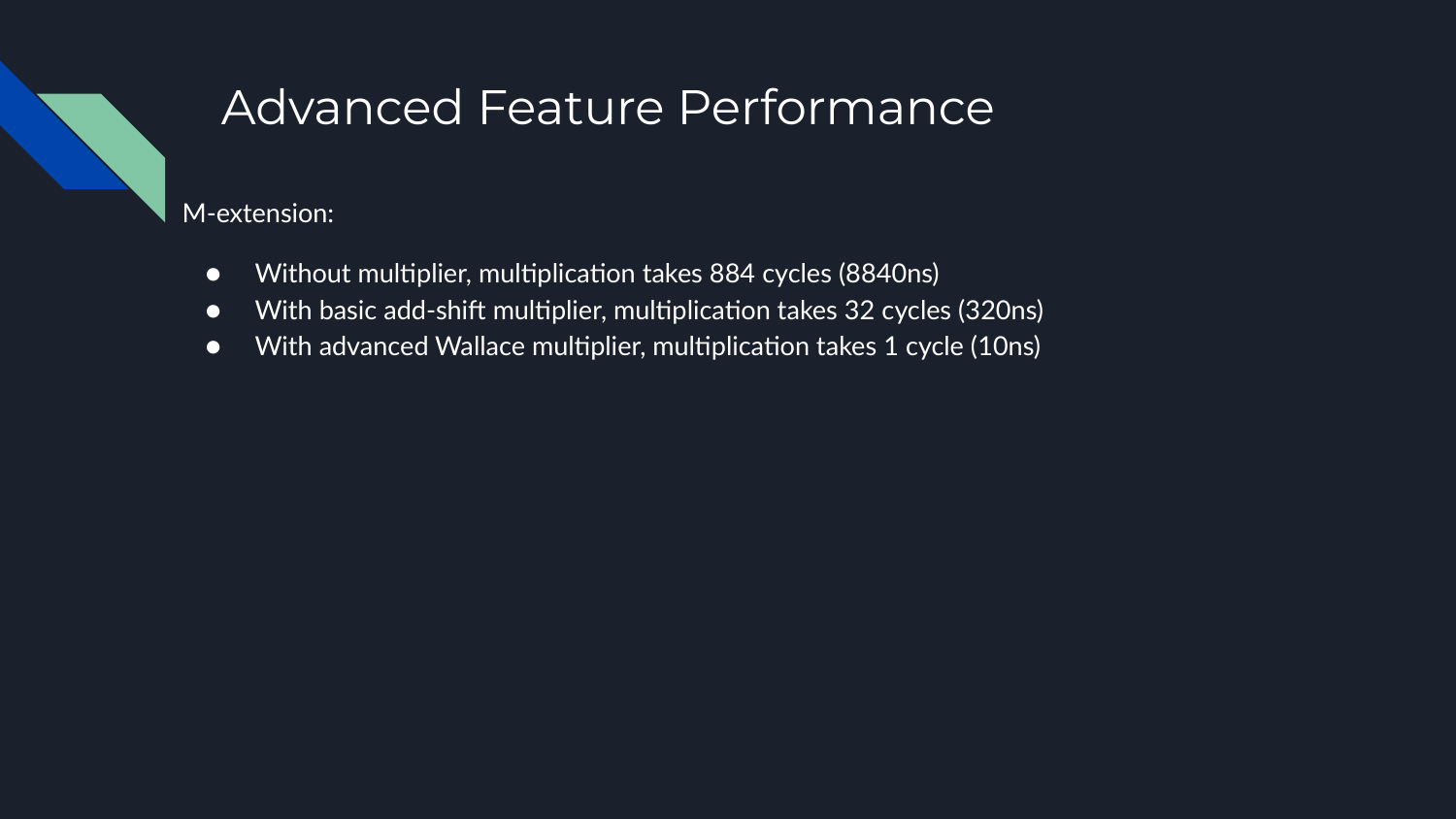

# Advanced Feature Performance
M-extension:
Without multiplier, multiplication takes 884 cycles (8840ns)
With basic add-shift multiplier, multiplication takes 32 cycles (320ns)
With advanced Wallace multiplier, multiplication takes 1 cycle (10ns)